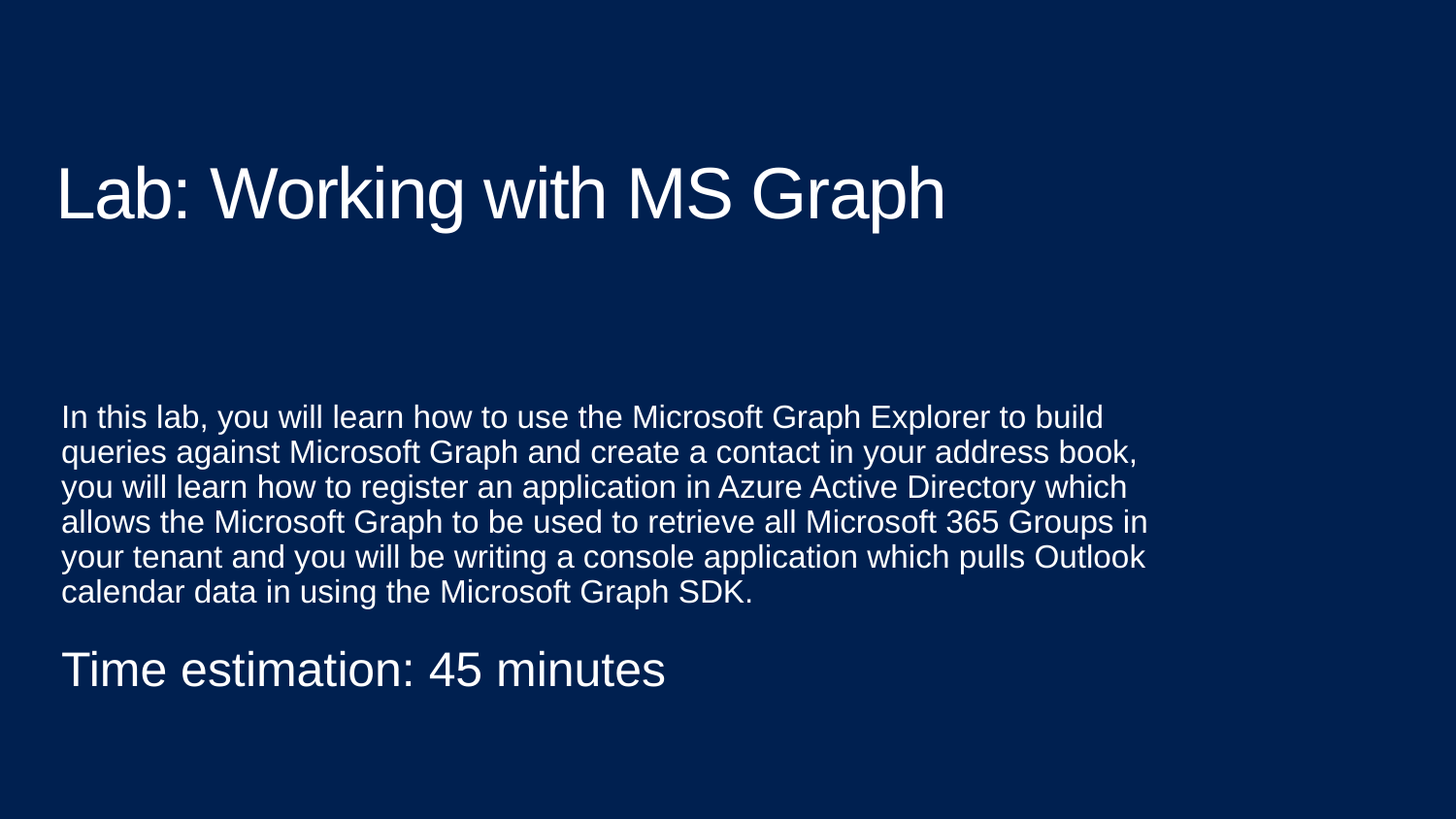

# Lab: Working with MS Graph
In this lab, you will learn how to use the Microsoft Graph Explorer to build queries against Microsoft Graph and create a contact in your address book, you will learn how to register an application in Azure Active Directory which allows the Microsoft Graph to be used to retrieve all Microsoft 365 Groups in your tenant and you will be writing a console application which pulls Outlook calendar data in using the Microsoft Graph SDK.

Time estimation: 45 minutes